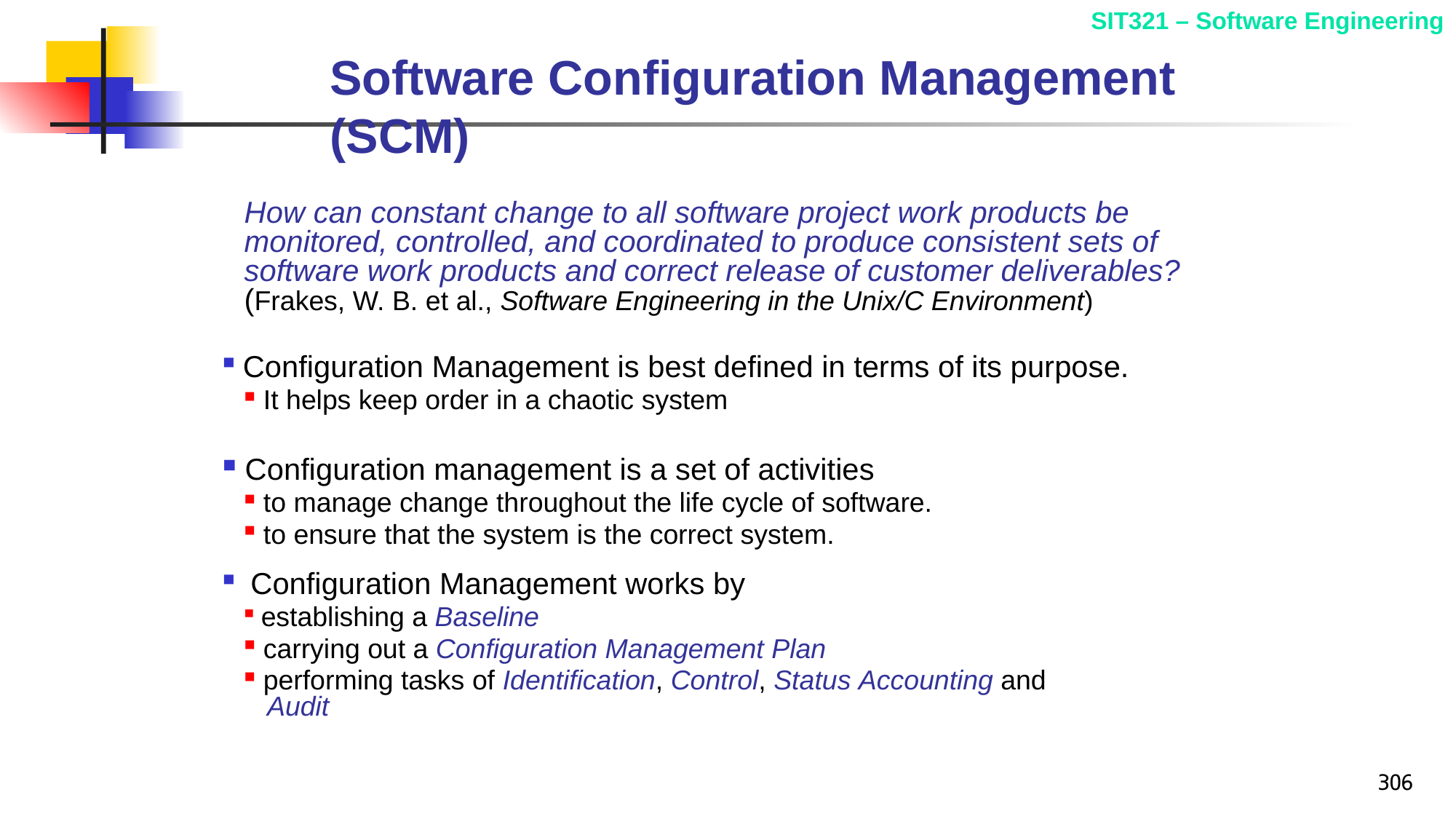

# Software Configuration Management (SCM)
How can constant change to all software project work products be monitored, controlled, and coordinated to produce consistent sets of software work products and correct release of customer deliverables?
(Frakes, W. B. et al., Software Engineering in the Unix/C Environment)

 Configuration Management is best defined in terms of its purpose.
 It helps keep order in a chaotic system

 Configuration management is a set of activities
 to manage change throughout the life cycle of software.
 to ensure that the system is the correct system.

  Configuration Management works by
 establishing a Baseline
 carrying out a Configuration Management Plan
 performing tasks of Identification, Control, Status Accounting and
   Audit
306